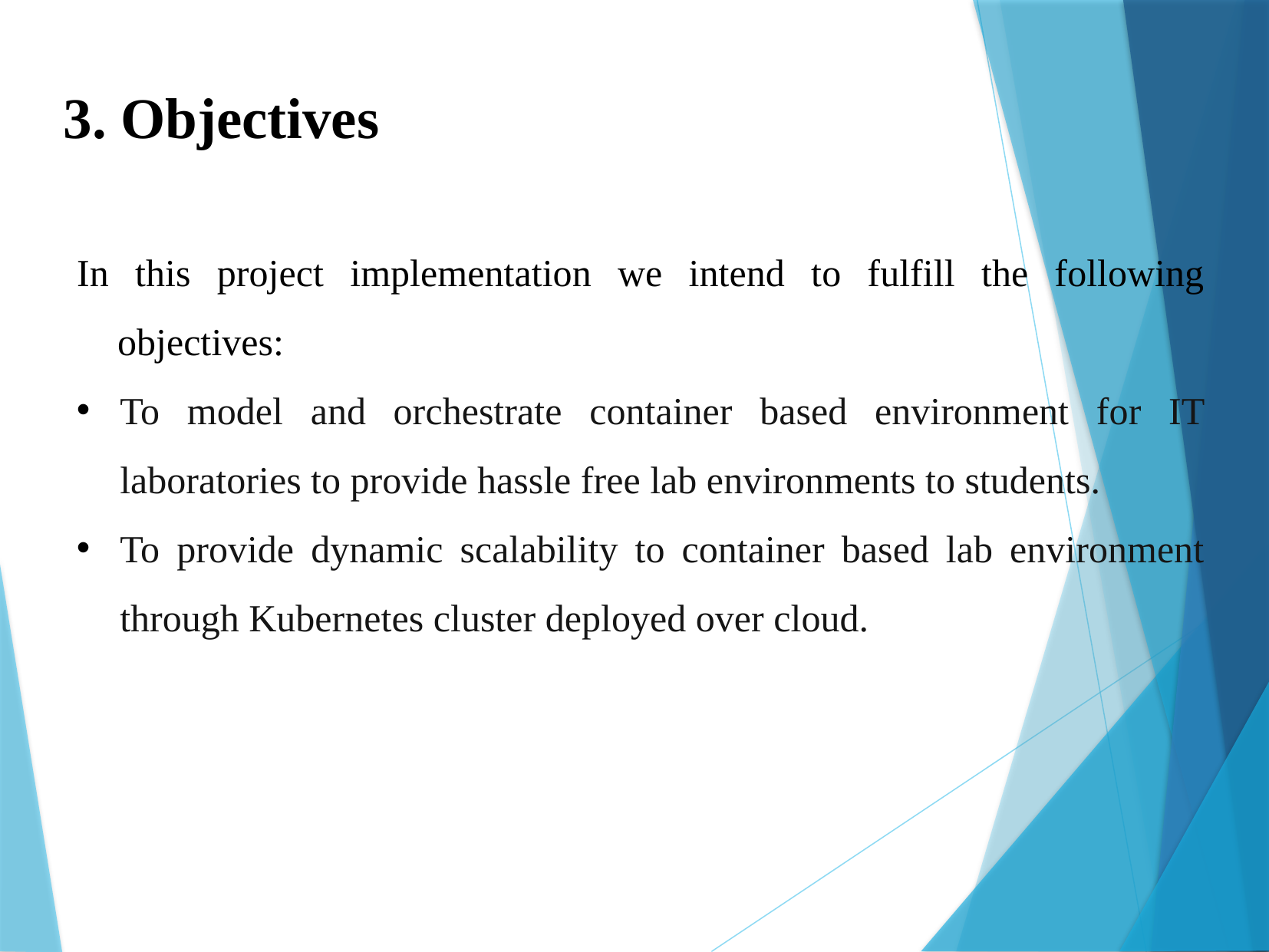

3. Objectives
In this project implementation we intend to fulfill the following objectives:
To model and orchestrate container based environment for IT laboratories to provide hassle free lab environments to students.
To provide dynamic scalability to container based lab environment through Kubernetes cluster deployed over cloud.